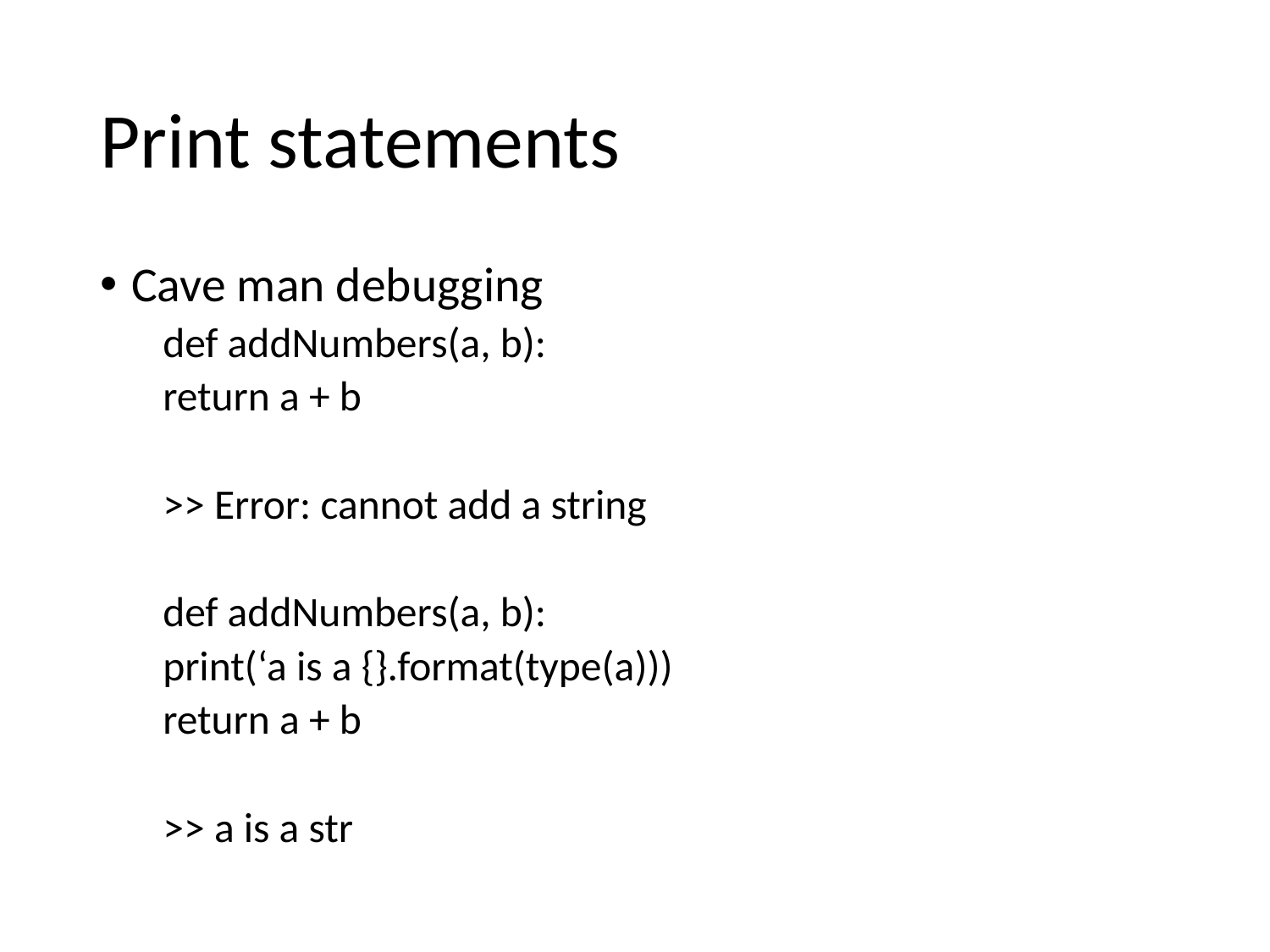

# Print statements
Cave man debugging
def addNumbers(a, b):
	return a + b

>> Error: cannot add a string

def addNumbers(a, b):
	print(‘a is a {}.format(type(a)))
	return a + b

>> a is a str